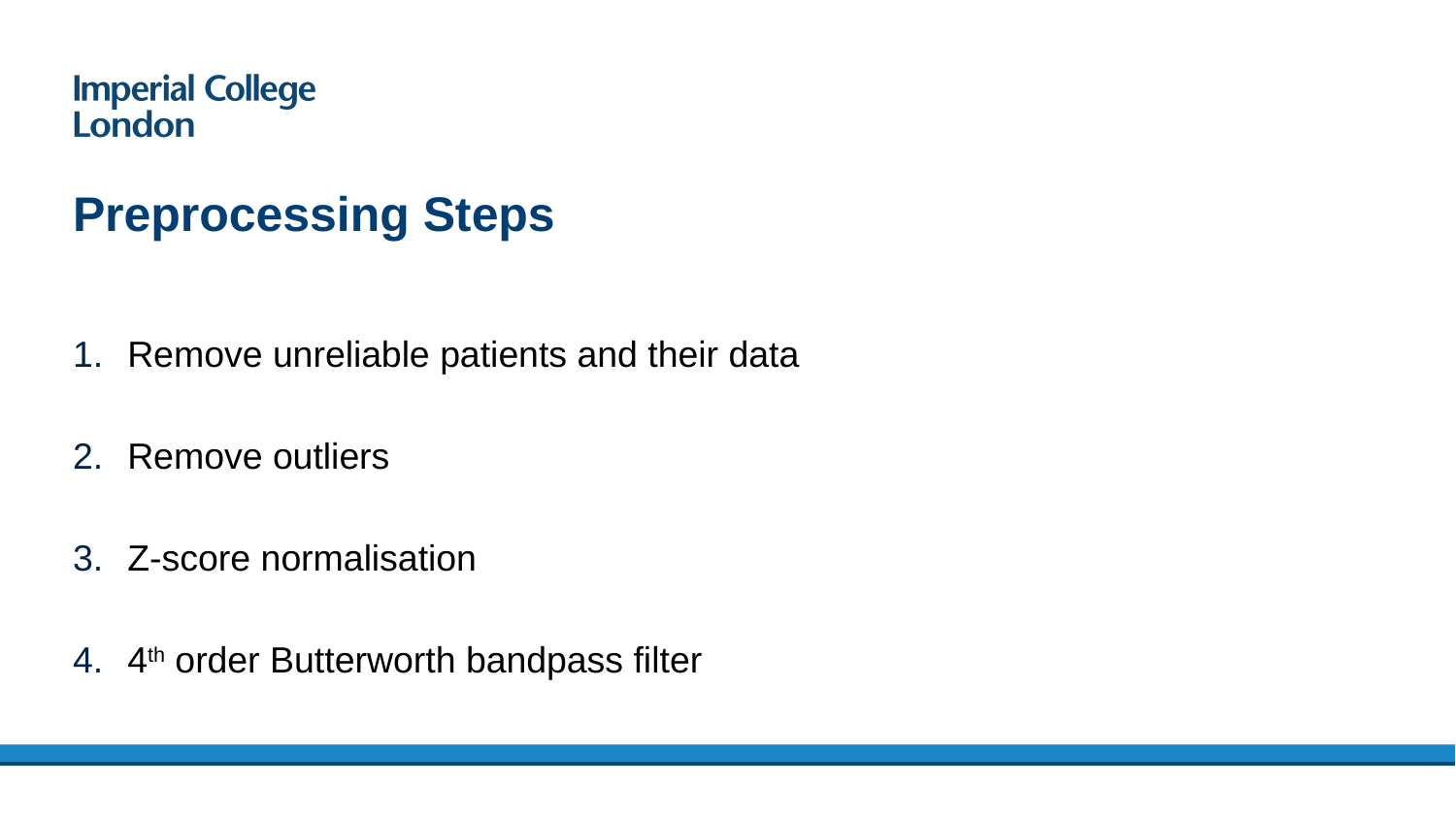

# Preprocessing Steps

Remove unreliable patients and their data

Remove outliers

Z-score normalisation

4th order Butterworth bandpass filter